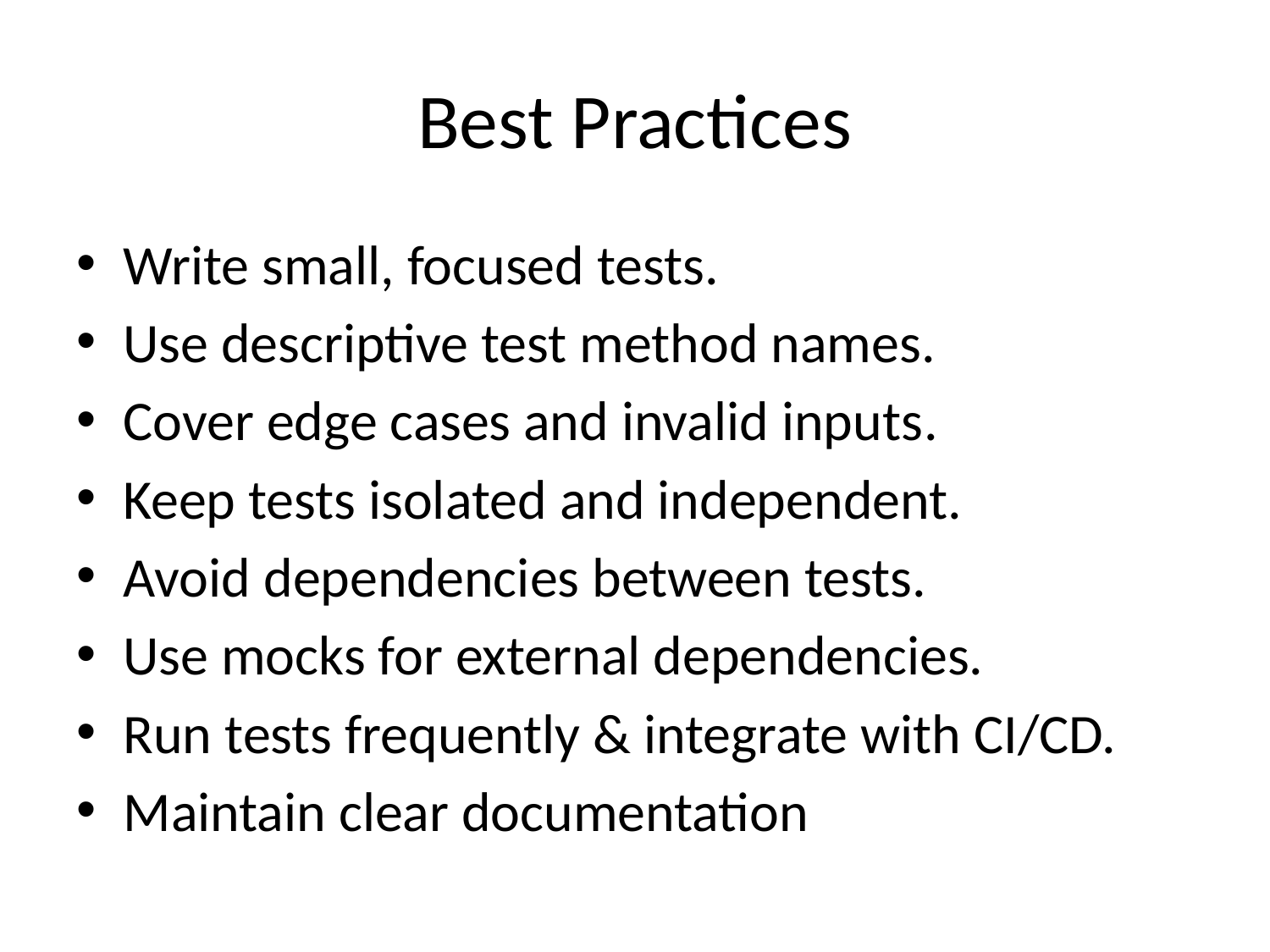

# Best Practices
Write small, focused tests.
Use descriptive test method names.
Cover edge cases and invalid inputs.
Keep tests isolated and independent.
Avoid dependencies between tests.
Use mocks for external dependencies.
Run tests frequently & integrate with CI/CD.
Maintain clear documentation